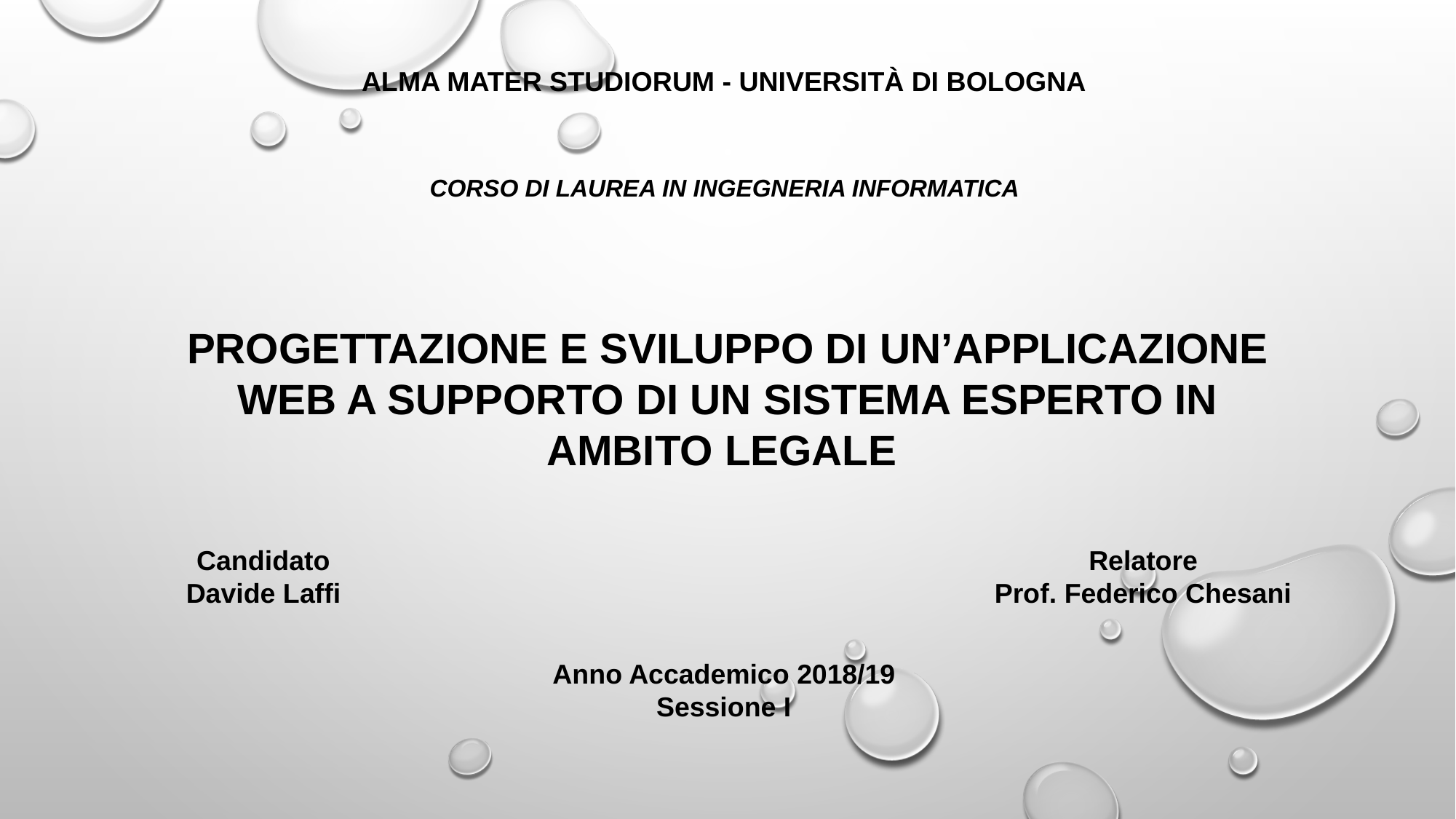

ALMA MATER STUDIORUM - UNIVERSITÀ DI BOLOGNA
CORSO DI LAUREA IN INGEGNERIA INFORMATICA
PROGETTAZIONE E SVILUPPO DI UN’APPLICAZIONE WEB A SUPPORTO DI UN SISTEMA ESPERTO IN AMBITO LEGALE
Candidato
Davide Laffi
Relatore
Prof. Federico Chesani
Anno Accademico 2018/19
Sessione I